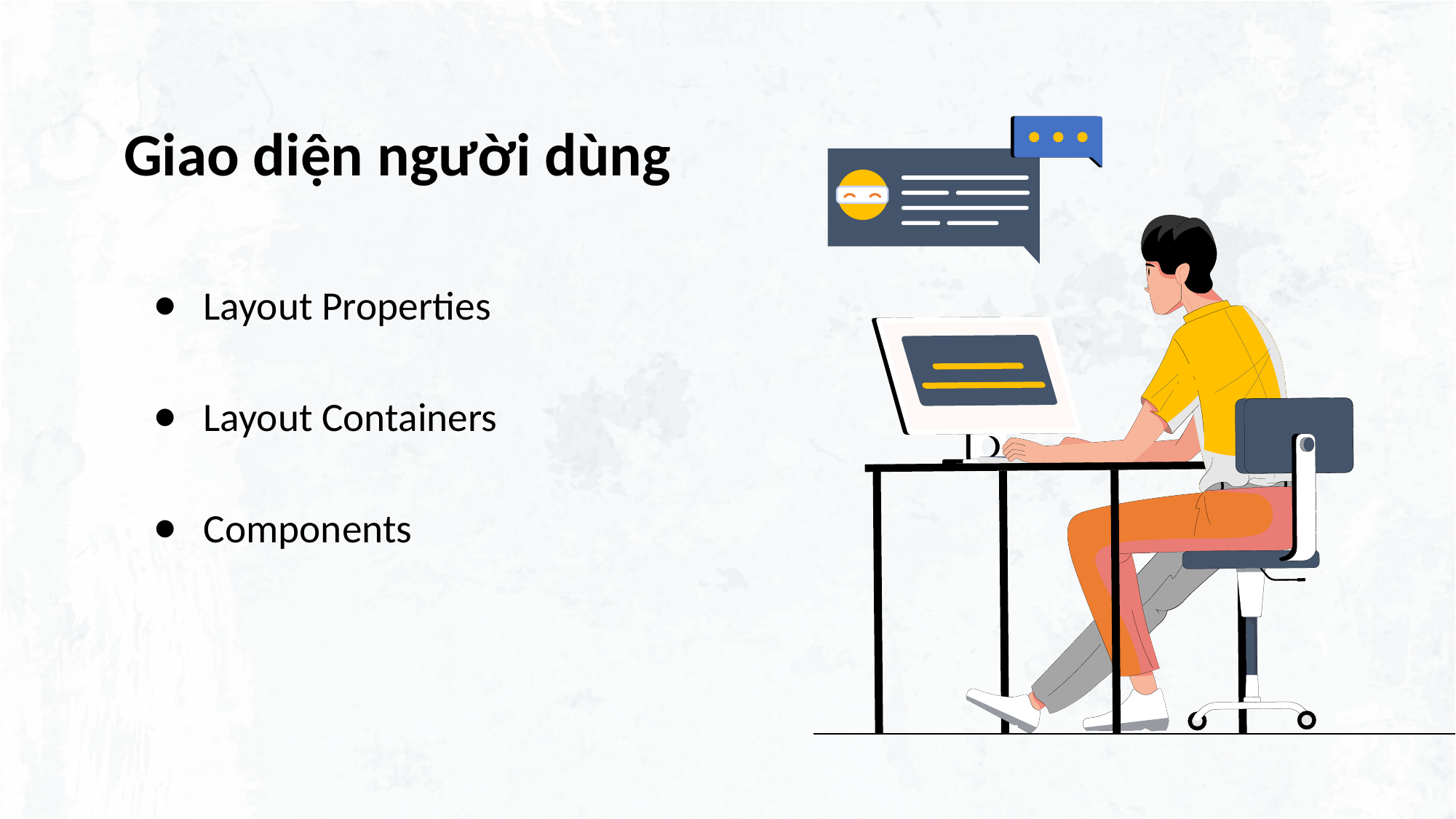

# Giao diện người dùng

Layout Properties

Layout Containers

Components